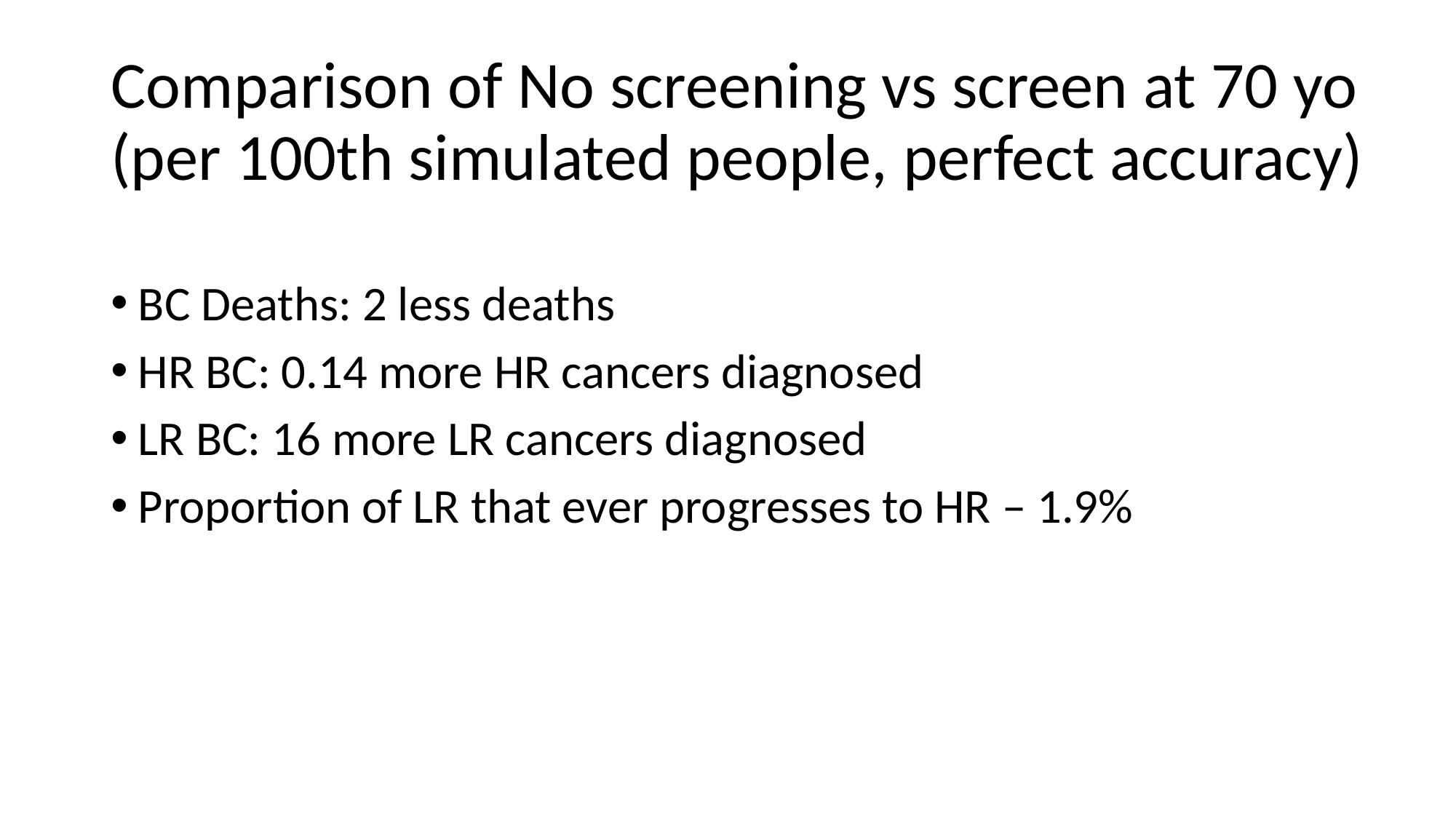

# Comparison of No screening vs screen at 70 yo (per 100th simulated people, perfect accuracy)
BC Deaths: 2 less deaths
HR BC: 0.14 more HR cancers diagnosed
LR BC: 16 more LR cancers diagnosed
Proportion of LR that ever progresses to HR – 1.9%